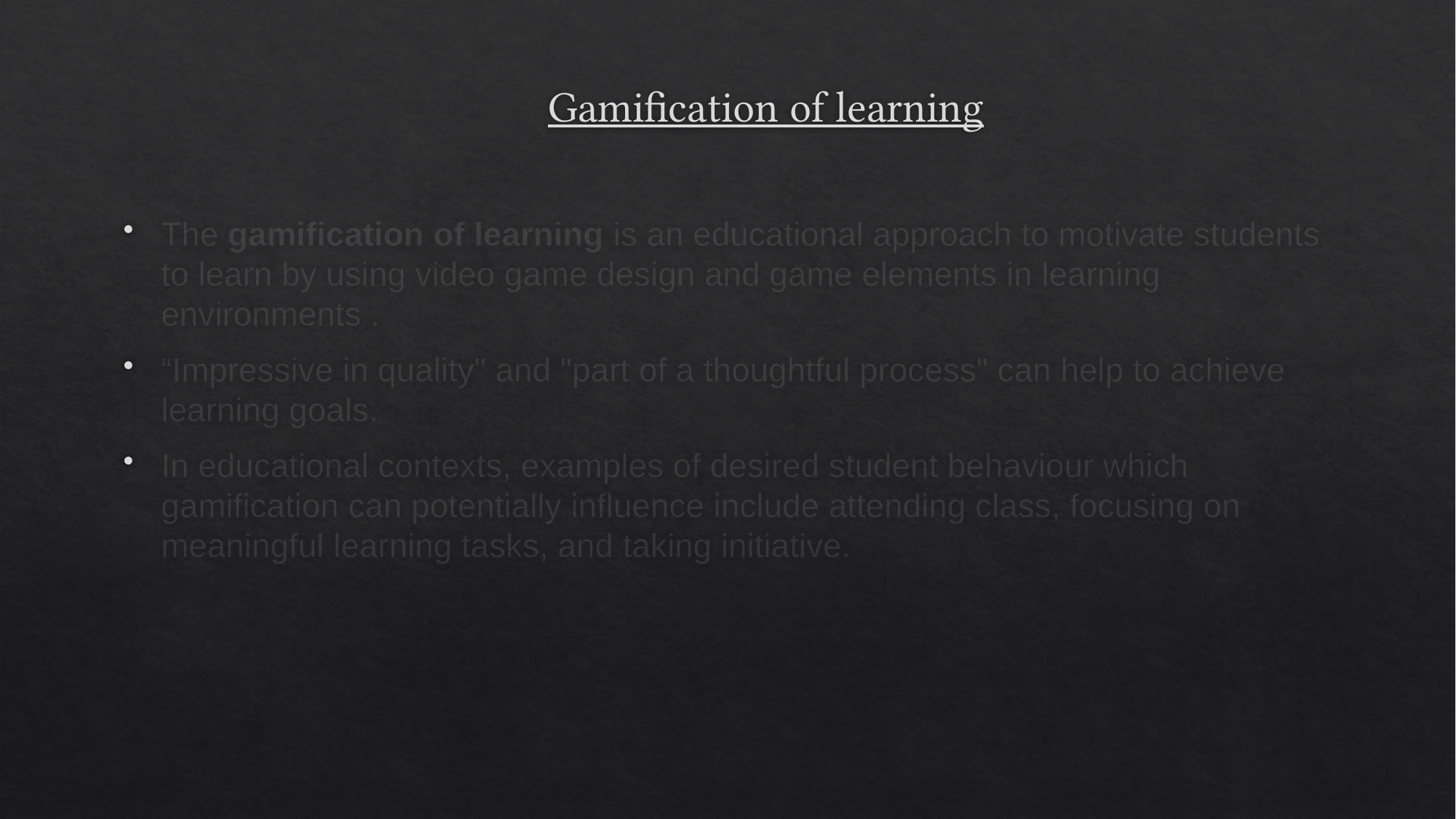

# Gamification of learning
The gamification of learning is an educational approach to motivate students to learn by using video game design and game elements in learning environments .
“Impressive in quality" and "part of a thoughtful process" can help to achieve learning goals.
In educational contexts, examples of desired student behaviour which gamification can potentially influence include attending class, focusing on meaningful learning tasks, and taking initiative.